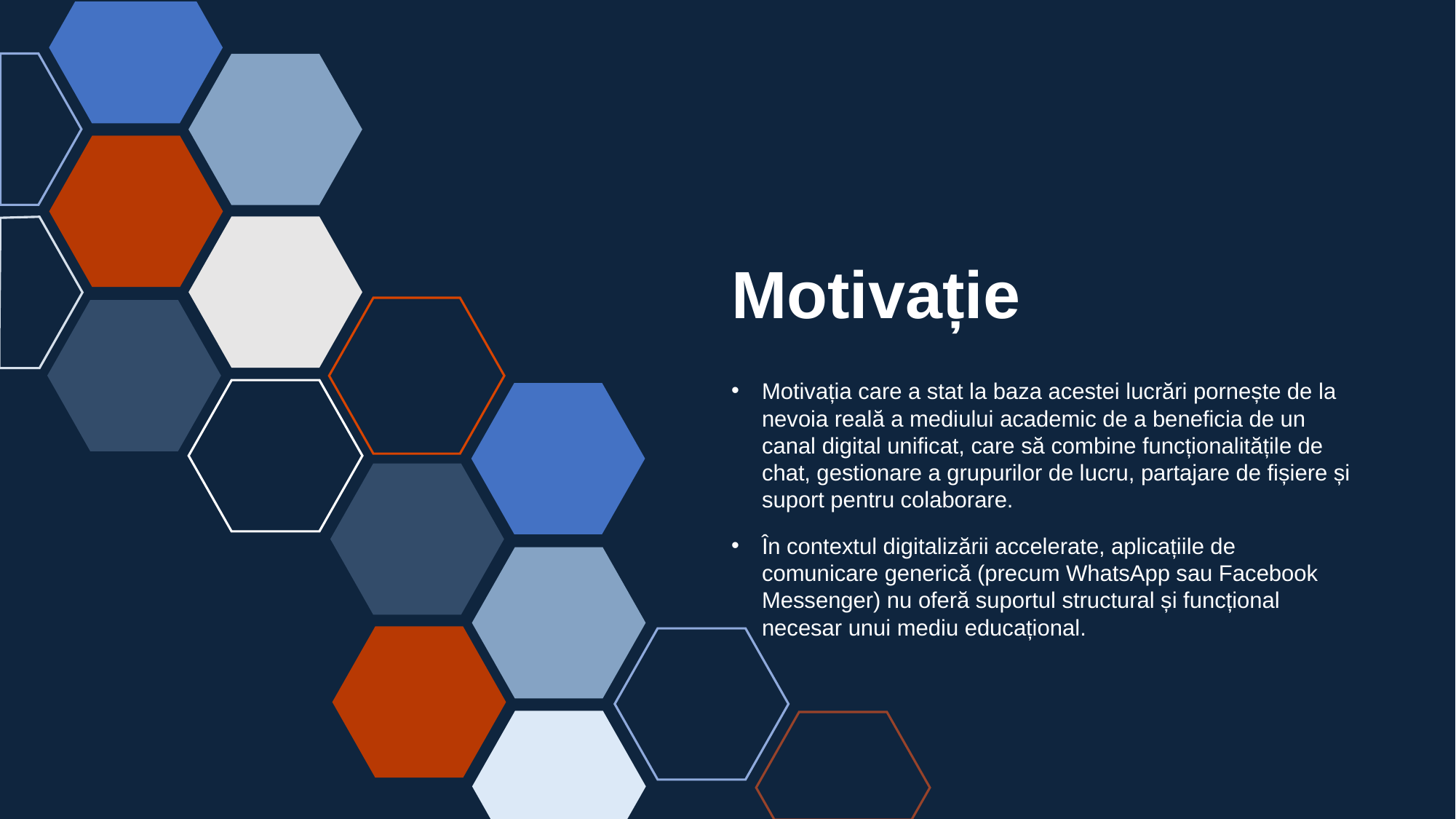

# Motivație
Motivația care a stat la baza acestei lucrări pornește de la nevoia reală a mediului academic de a beneficia de un canal digital unificat, care să combine funcționalitățile de chat, gestionare a grupurilor de lucru, partajare de fișiere și suport pentru colaborare.
În contextul digitalizării accelerate, aplicațiile de comunicare generică (precum WhatsApp sau Facebook Messenger) nu oferă suportul structural și funcțional necesar unui mediu educațional.